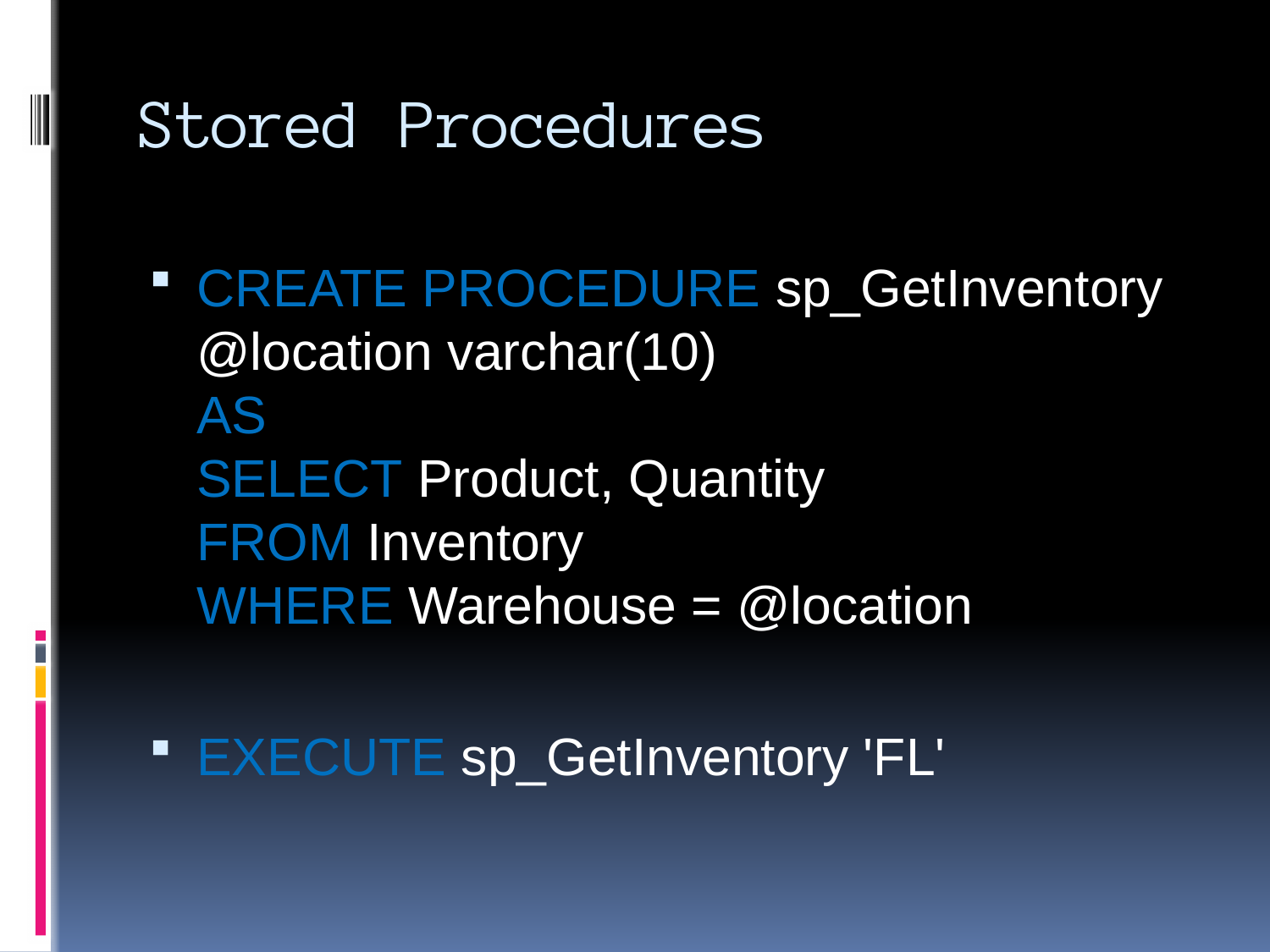

# Stored Procedures
CREATE PROCEDURE sp_GetInventory
@location varchar(10)
AS
SELECT Product, Quantity
FROM Inventory
WHERE Warehouse = @location

EXECUTE sp_GetInventory 'FL'